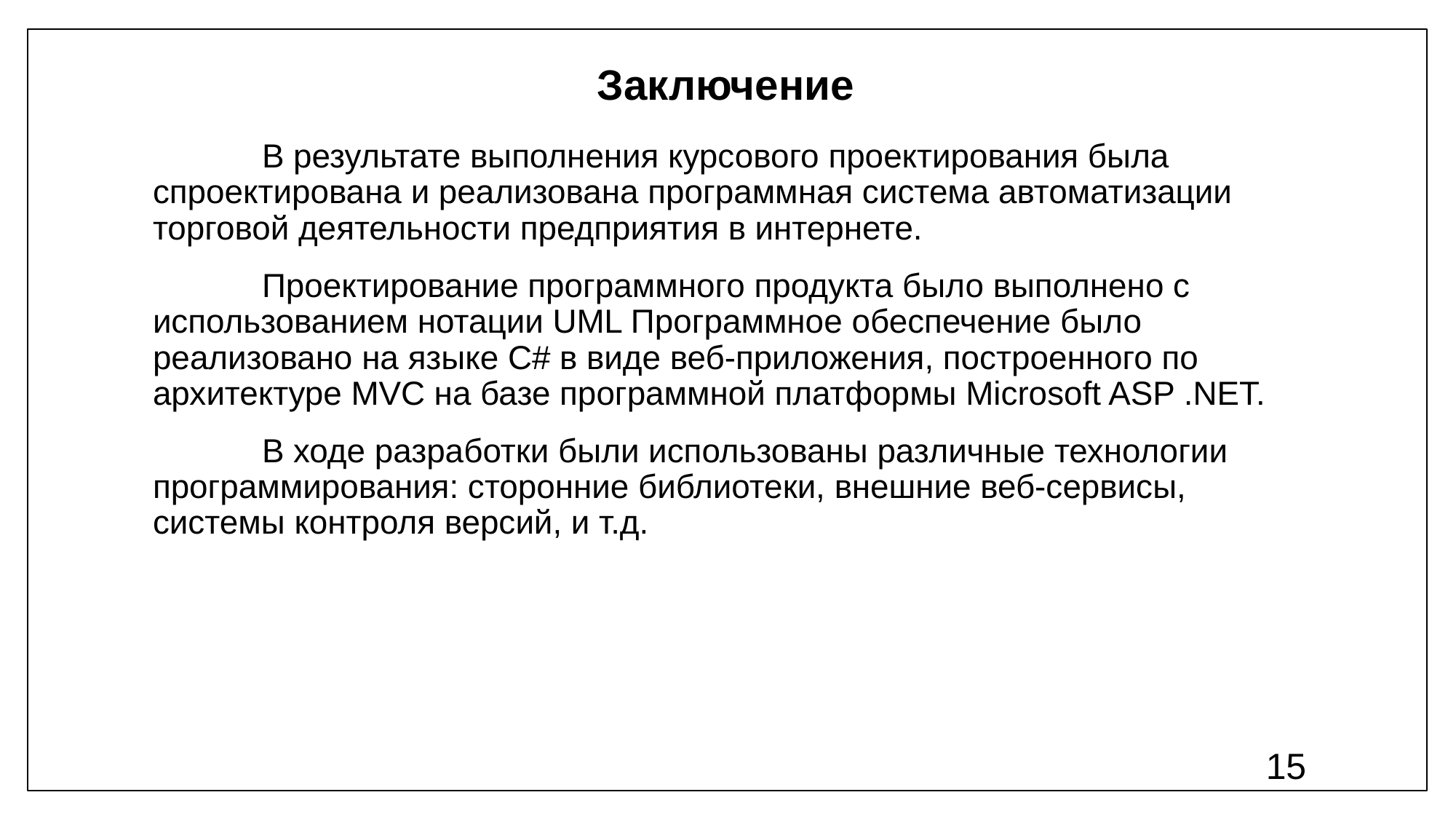

Заключение
	В результате выполнения курсового проектирования была спроектирована и реализована программная система автоматизации торговой деятельности предприятия в интернете.
	Проектирование программного продукта было выполнено с использованием нотации UML Программное обеспечение было реализовано на языке C# в виде веб-приложения, построенного по архитектуре MVC на базе программной платформы Microsoft ASP .NET.
	В ходе разработки были использованы различные технологии программирования: сторонние библиотеки, внешние веб-сервисы, системы контроля версий, и т.д.
15